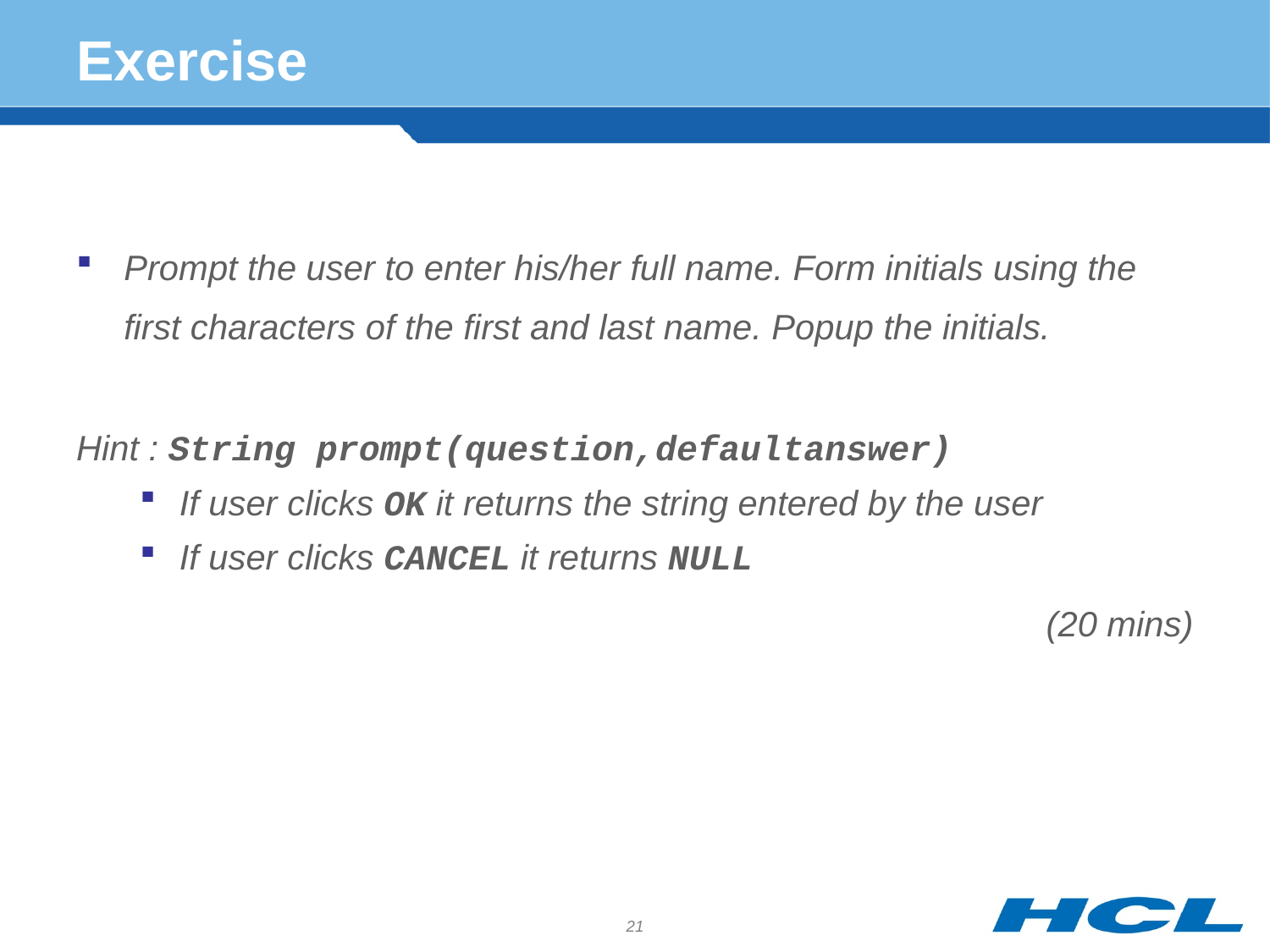

# Exercise
Prompt the user to enter his/her full name. Form initials using the first characters of the first and last name. Popup the initials.

Hint : String prompt(question,defaultanswer)
If user clicks OK it returns the string entered by the user
If user clicks CANCEL it returns NULL
(20 mins)
21